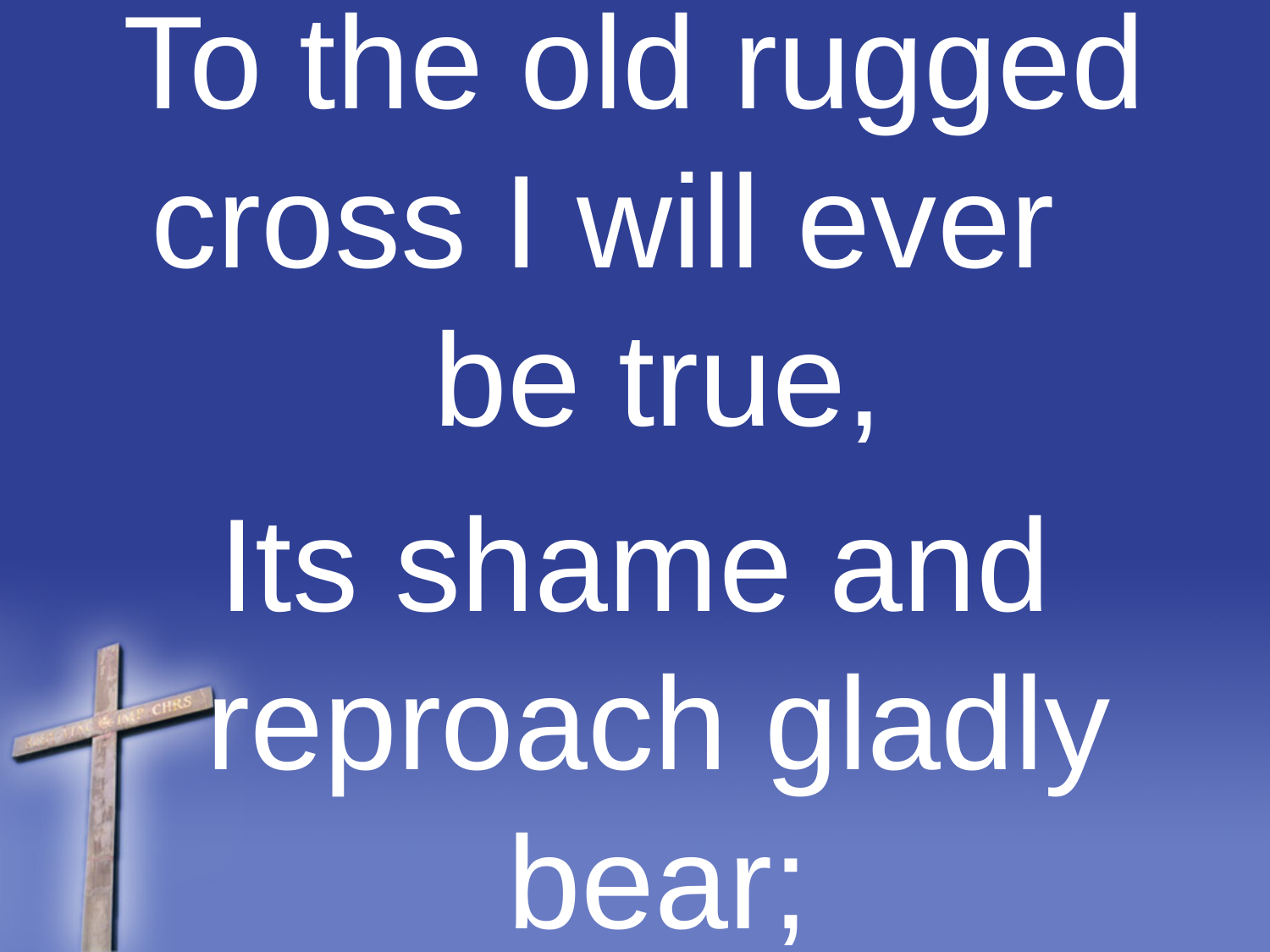

To the old rugged cross I will ever    be true,
Its shame and reproach gladly bear;